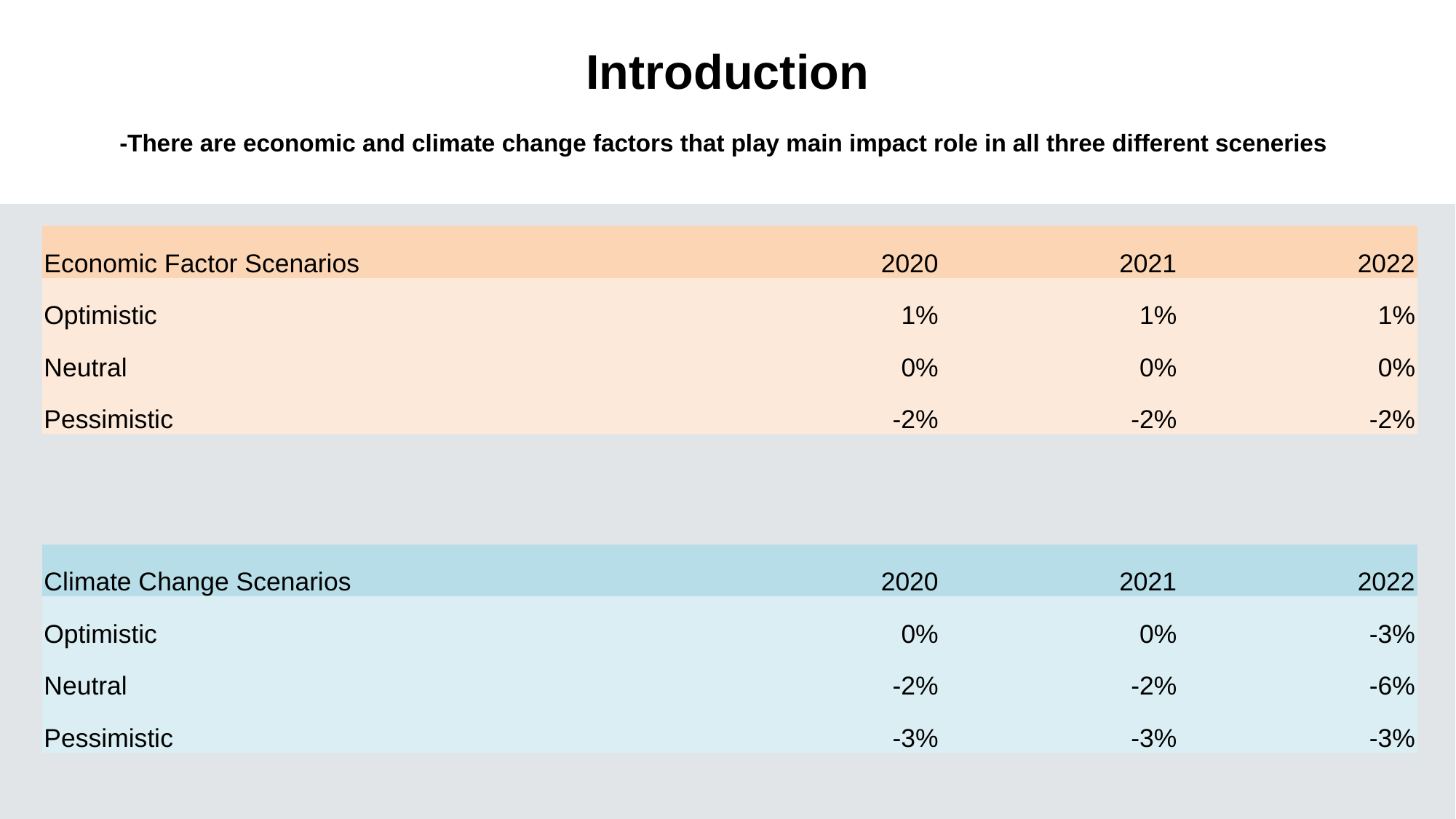

# Introduction -There are economic and climate change factors that play main impact role in all three different sceneries

| Economic Factor Scenarios | 2020 | 2021 | 2022 |
| --- | --- | --- | --- |
| Optimistic | 1% | 1% | 1% |
| Neutral | 0% | 0% | 0% |
| Pessimistic | -2% | -2% | -2% |
|  |  |  |  |
| Climate Change Scenarios | 2020 | 2021 | 2022 |
| Optimistic | 0% | 0% | -3% |
| Neutral | -2% | -2% | -6% |
| Pessimistic | -3% | -3% | -3% |